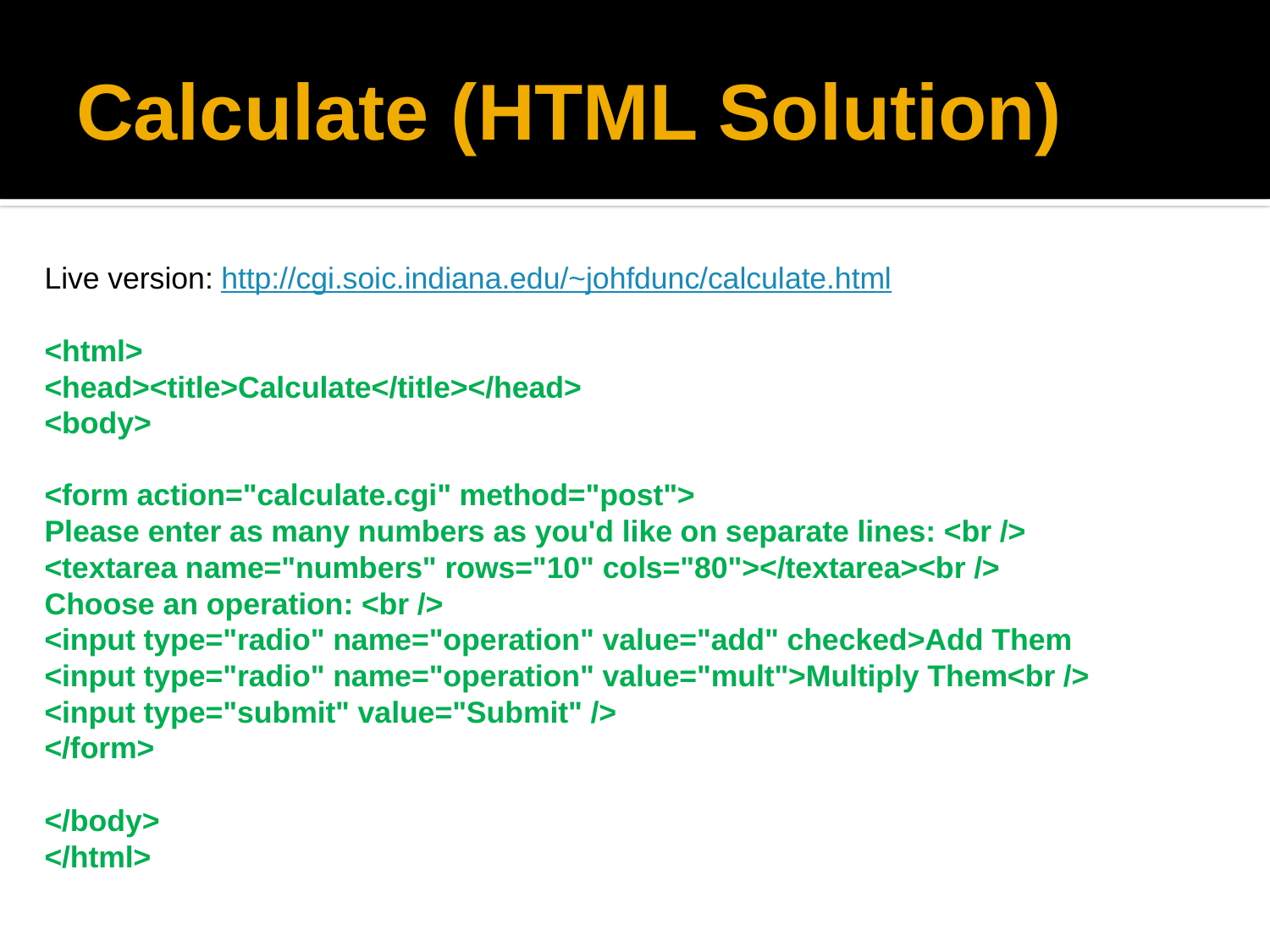

# Calculate (HTML Solution)
Live version: http://cgi.soic.indiana.edu/~johfdunc/calculate.html

<html>
<head><title>Calculate</title></head>
<body>

<form action="calculate.cgi" method="post">
	Please enter as many numbers as you'd like on separate lines: <br />
	<textarea name="numbers" rows="10" cols="80"></textarea><br />
	Choose an operation: <br />
	<input type="radio" name="operation" value="add" checked>Add Them
	<input type="radio" name="operation" value="mult">Multiply Them<br />
	<input type="submit" value="Submit" />
</form>

</body>
</html>